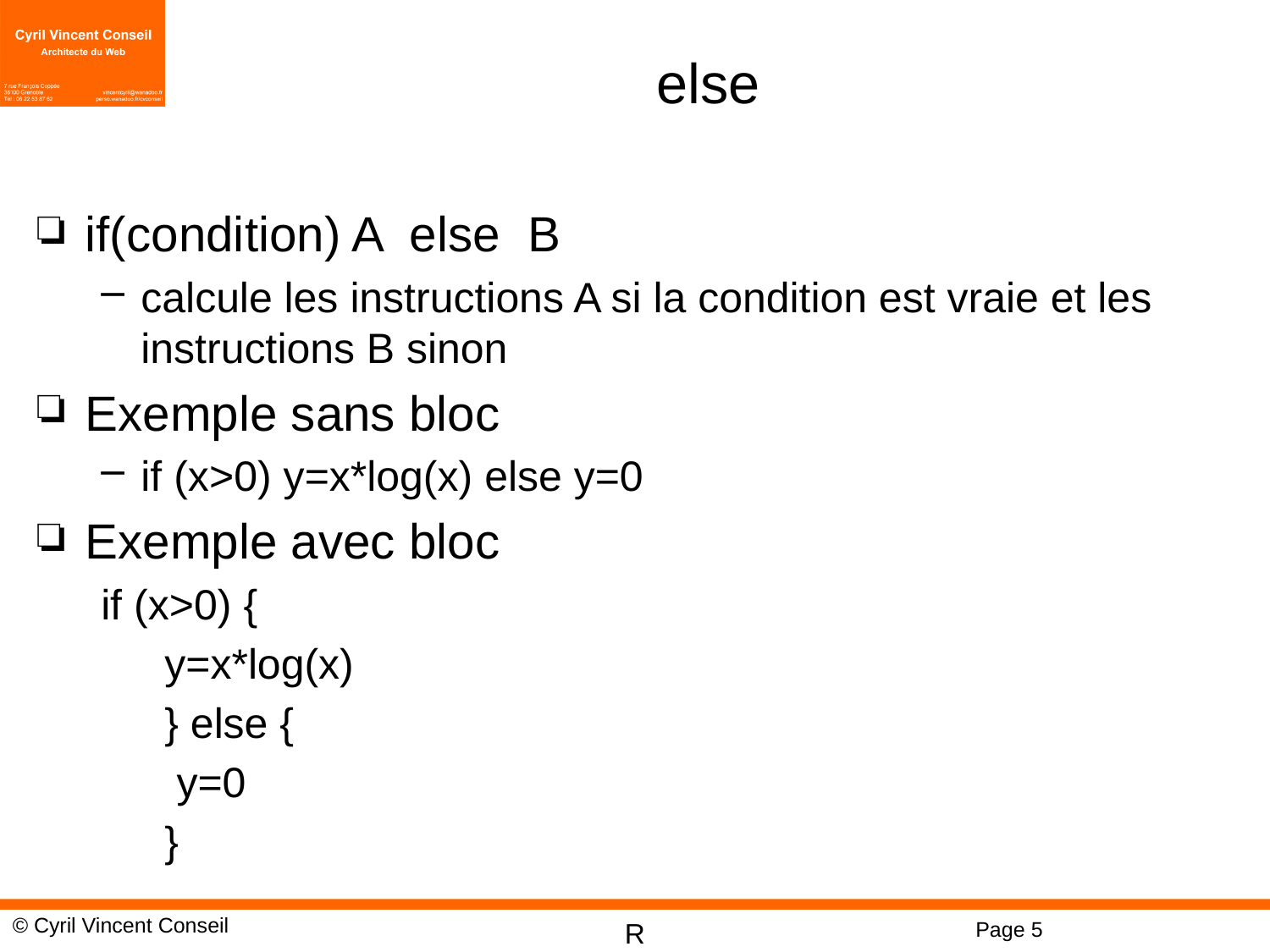

# else
if(condition) A  else  B
calcule les instructions A si la condition est vraie et les instructions B sinon
Exemple sans bloc
if (x>0) y=x*log(x) else y=0
Exemple avec bloc
if (x>0) {
y=x*log(x)
} else {
 y=0
}